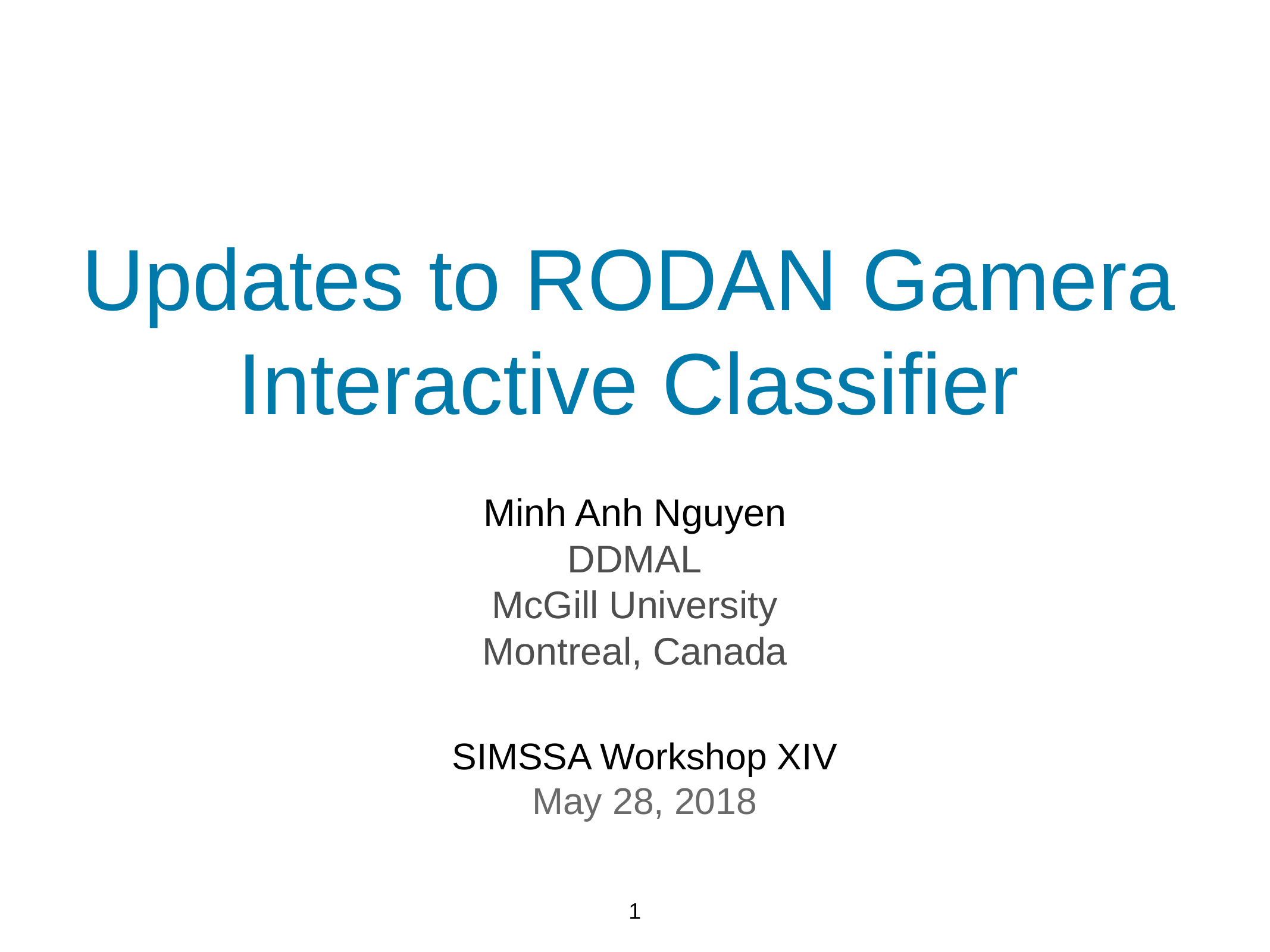

Updates to RODAN Gamera Interactive Classifier
Minh Anh Nguyen
DDMAL
McGill University
Montreal, Canada
SIMSSA Workshop XIV
May 28, 2018
1